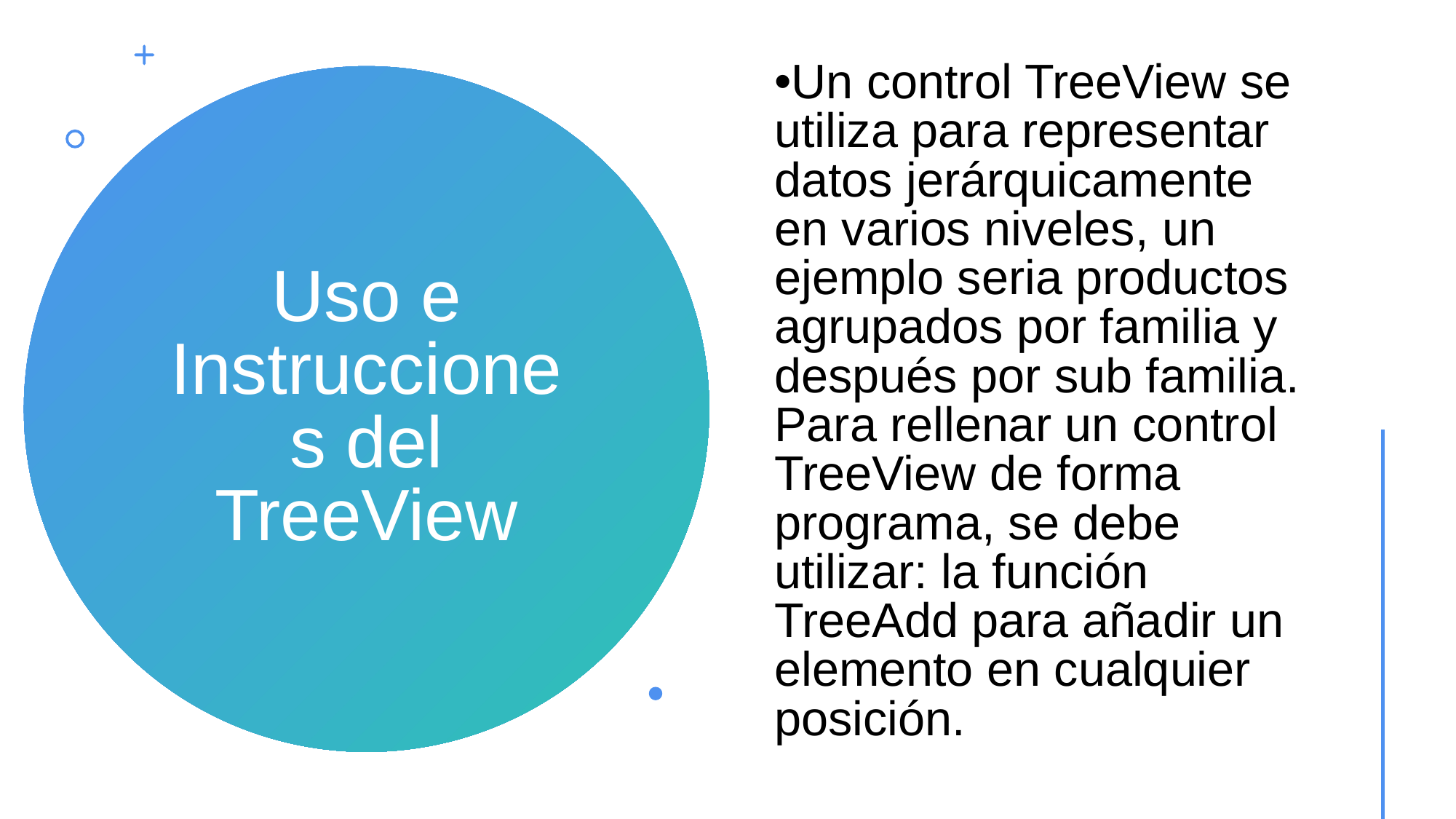

Un control TreeView se utiliza para representar datos jerárquicamente en varios niveles, un ejemplo seria productos agrupados por familia y después por sub familia. Para rellenar un control TreeView de forma programa, se debe utilizar: la función TreeAdd para añadir un elemento en cualquier posición.

Uso e Instrucciones del TreeView